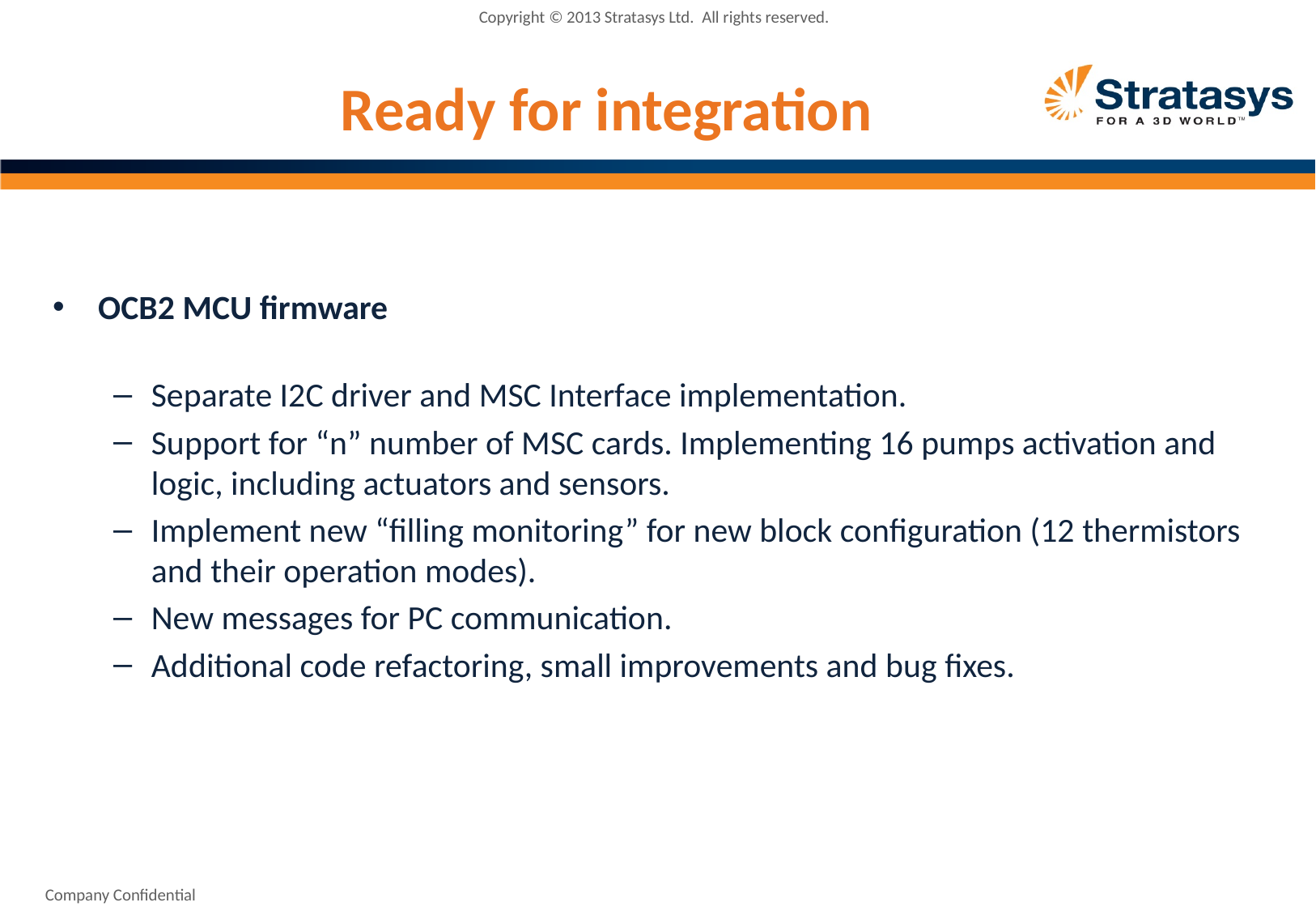

Copyright © 2013 Stratasys Ltd.  All rights reserved.
# Ready for integration

OCB2 MCU firmware
Separate I2C driver and MSC Interface implementation.
Support for “n” number of MSC cards. Implementing 16 pumps activation and logic, including actuators and sensors.
Implement new “filling monitoring” for new block configuration (12 thermistors and their operation modes).
New messages for PC communication.
Additional code refactoring, small improvements and bug fixes.

Company Confidential